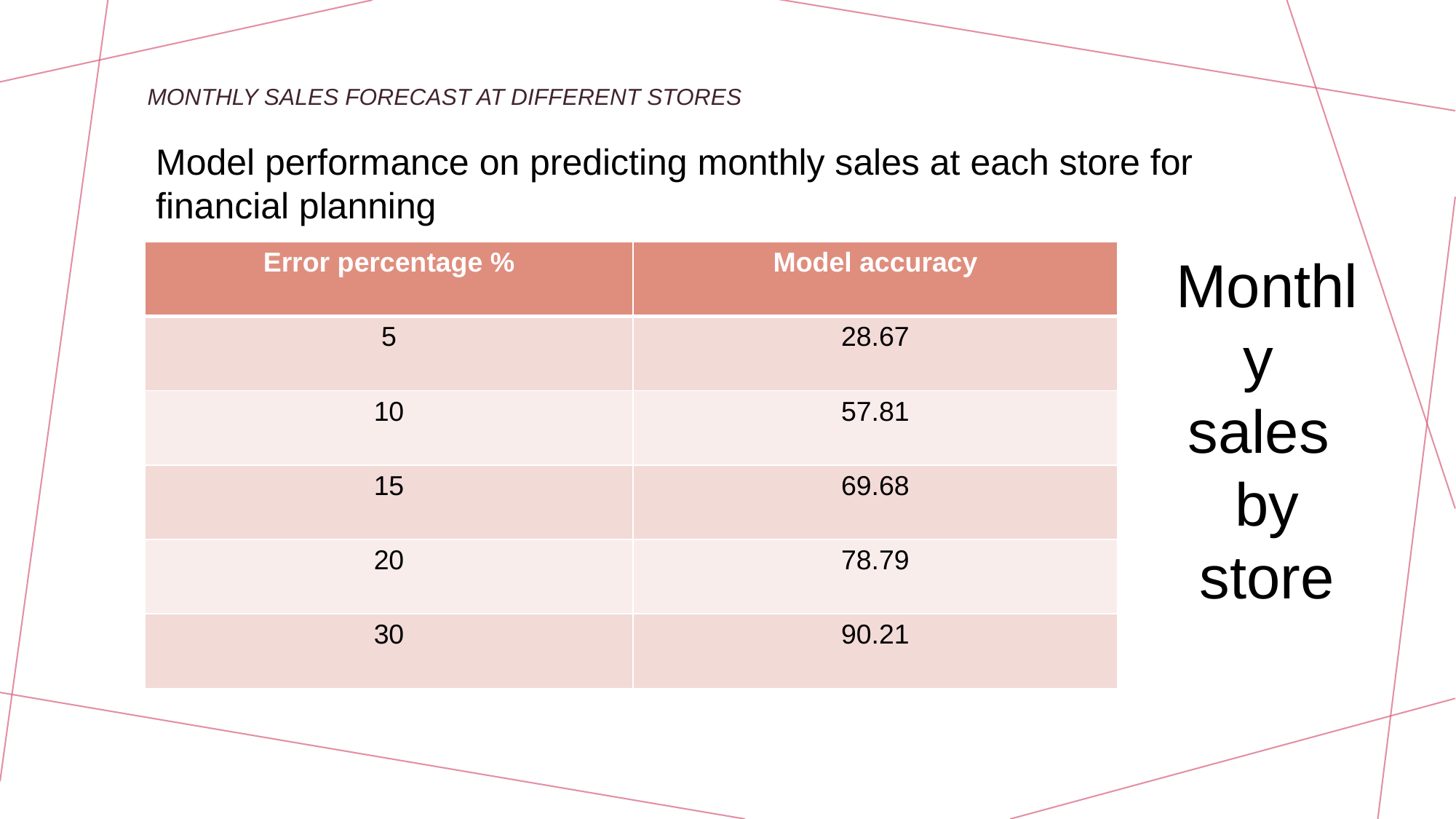

# Monthly sales forecast at different stores
Model performance on predicting monthly sales at each store for financial planning

| Error percentage % | Model accuracy |
| --- | --- |
| 5 | 28.67 |
| 10 | 57.81 |
| 15 | 69.68 |
| 20 | 78.79 |
| 30 | 90.21 |
Monthly
sales
by store